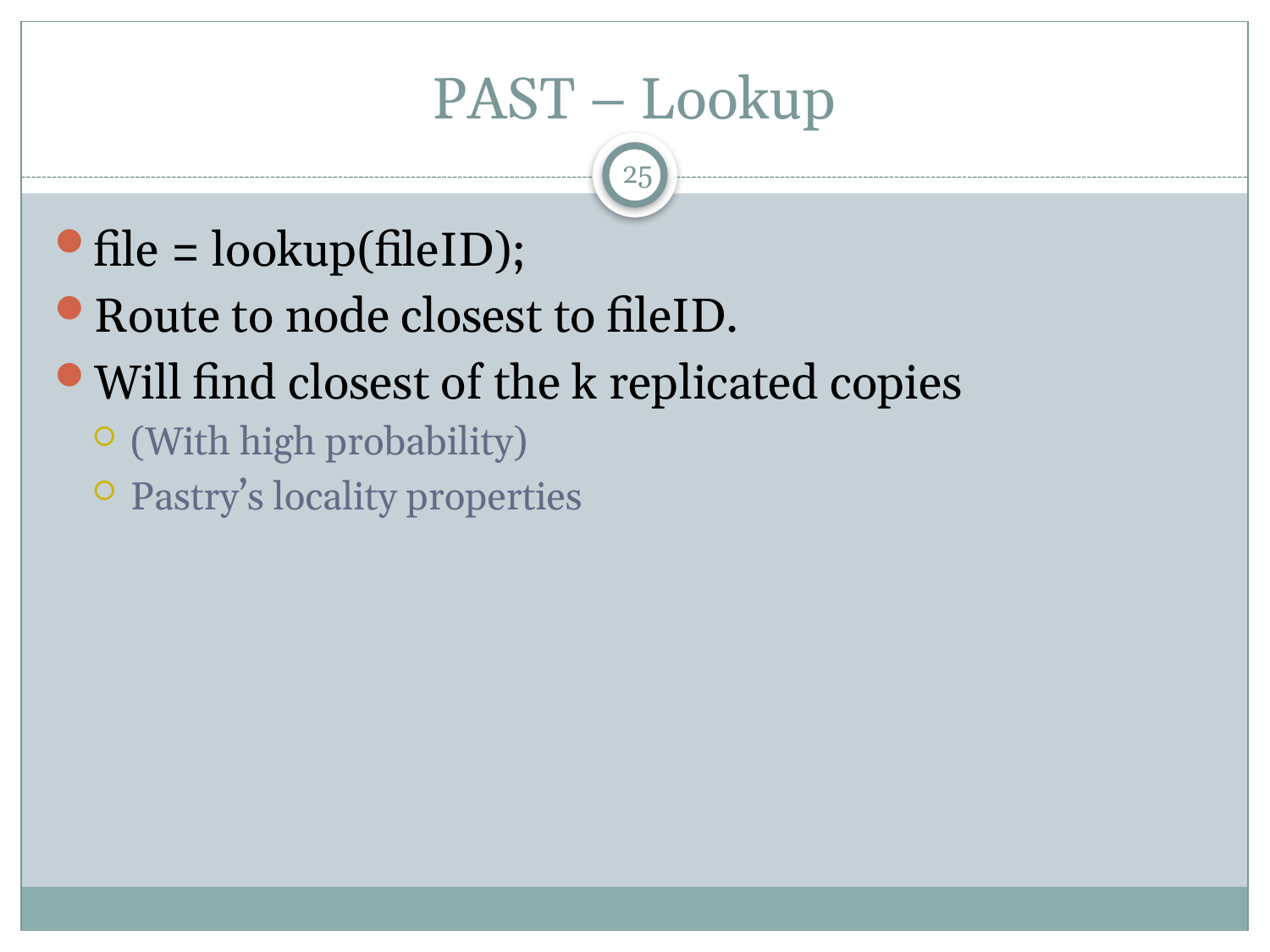

# PAST – Lookup
25
file = lookup(fileID);
Route to node closest to fileID.
Will find closest of the k replicated copies
(With high probability)
Pastry’s locality properties